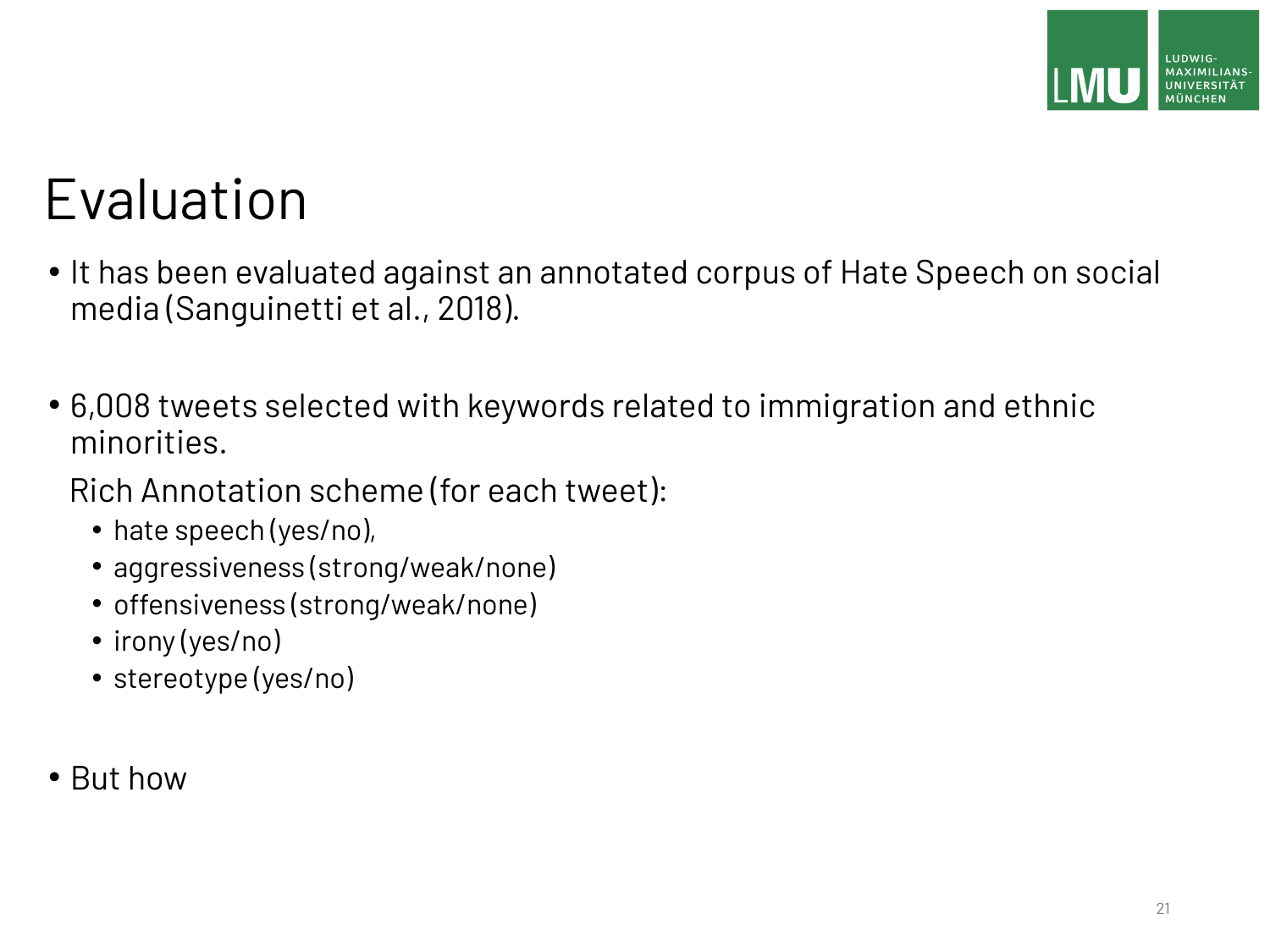

# Evaluation
It has been evaluated against an annotated corpus of Hate Speech on social media (Sanguinetti et al., 2018).

6,008 tweets selected with keywords related to immigration and ethnic minorities.
   Rich Annotation scheme (for each tweet):
hate speech (yes/no),
aggressiveness (strong/weak/none)
offensiveness (strong/weak/none)
irony (yes/no)
stereotype (yes/no)

But how

21